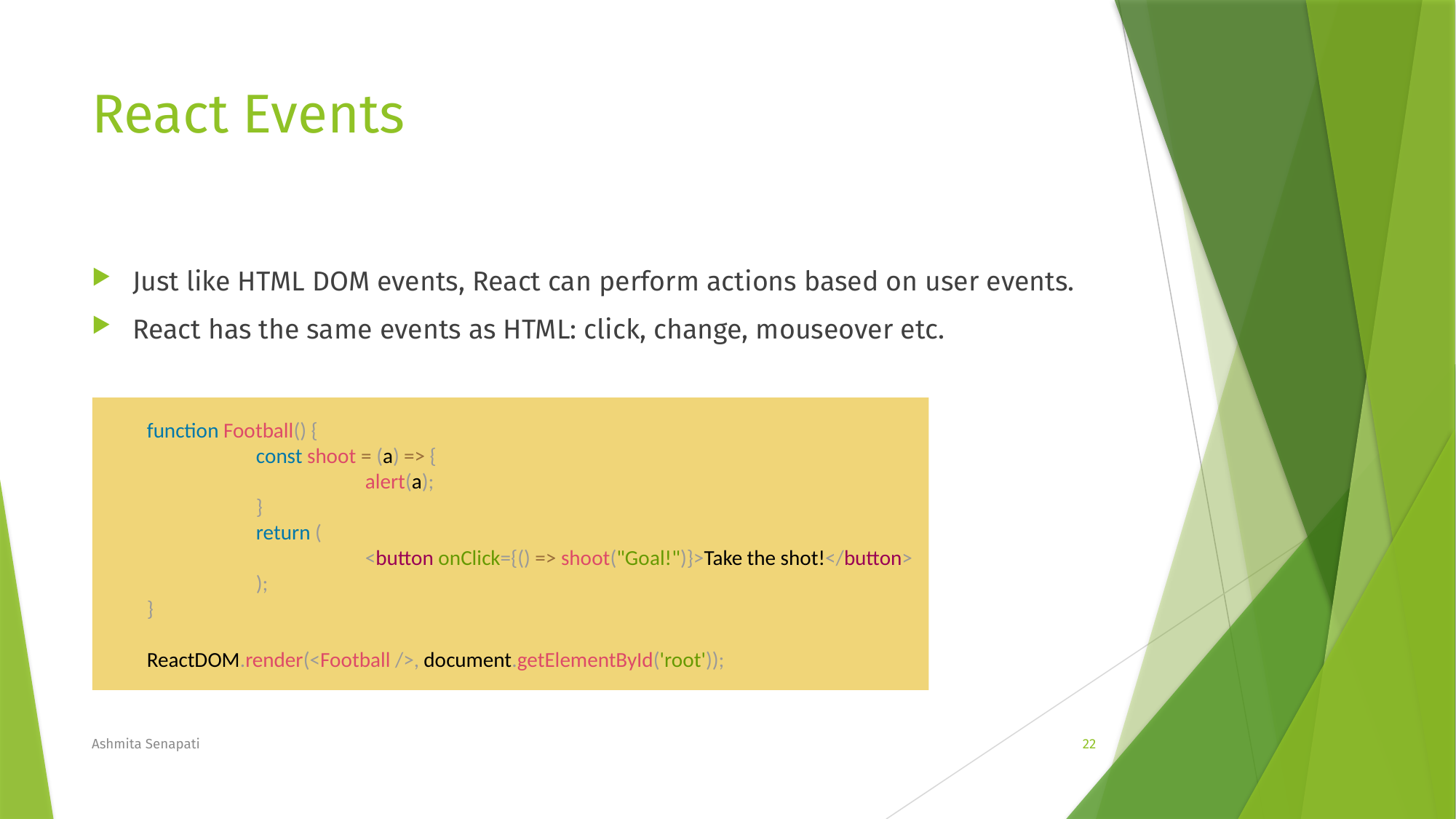

# React Events
Just like HTML DOM events, React can perform actions based on user events.
React has the same events as HTML: click, change, mouseover etc.

function Football() {
	const shoot = (a) => {
		alert(a);
	}
	return (
		<button onClick={() => shoot("Goal!")}>Take the shot!</button>
	);
}

ReactDOM.render(<Football />, document.getElementById('root'));
Ashmita Senapati
22